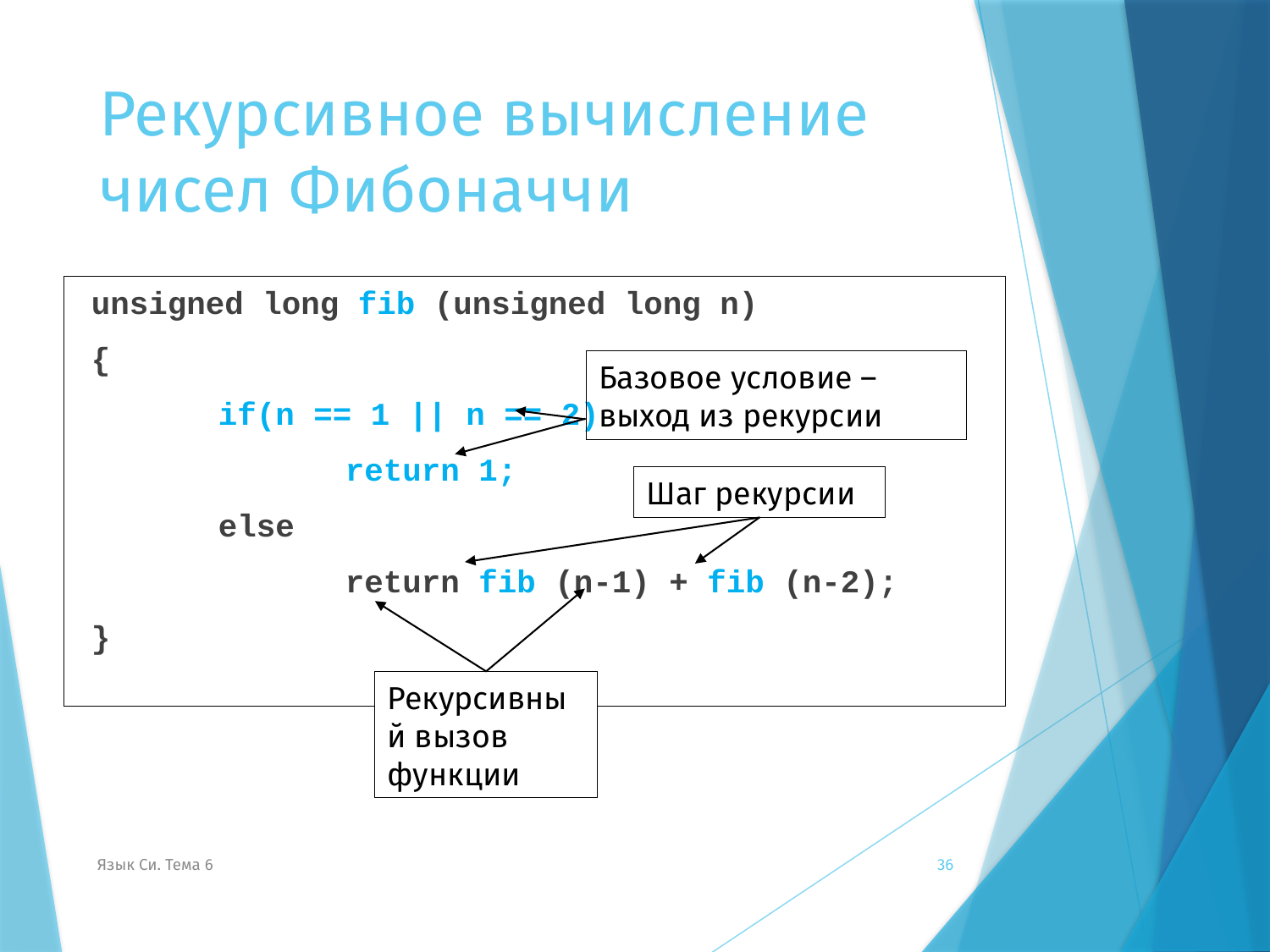

# Рекурсивное вычисление чисел Фибоначчи
unsigned long fib (unsigned long n)
{
	if(n == 1 || n == 2)
		return 1;
	else
		return fib (n-1) + fib (n-2);
}

Базовое условие – выход из рекурсии
Шаг рекурсии
Рекурсивный вызов функции
Язык Си. Тема 6
36